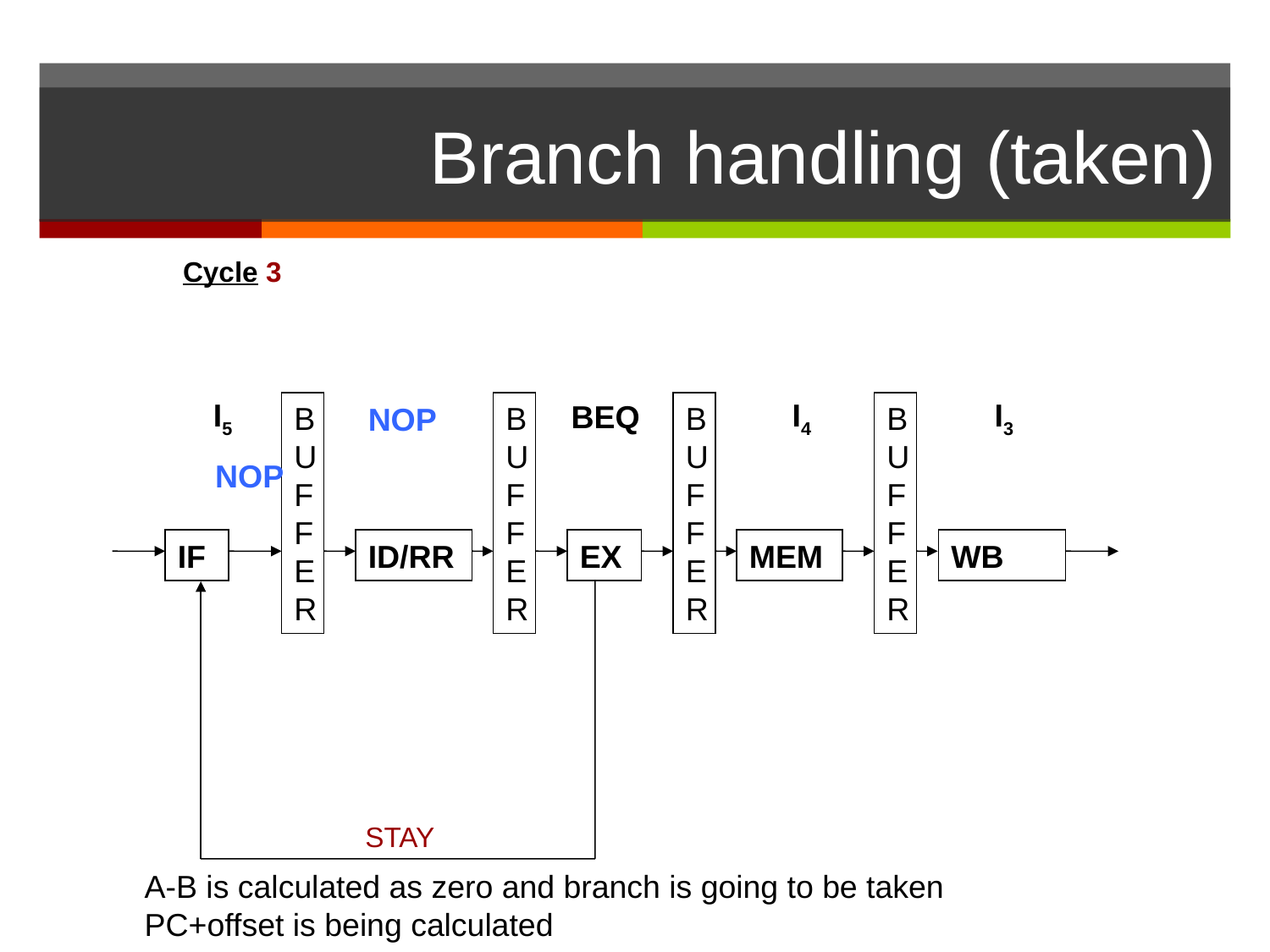

# Branch handling (taken)
Cycle 3
I5
I4
I3
BEQ
B
U
F
F
E
R
B
U
F
F
E
R
B
U
F
F
E
R
B
U
F
F
E
R
NOP
NOP
IF
ID/RR
EX
MEM
WB

STAY

A-B is calculated as zero and branch is going to be taken
PC+offset is being calculated